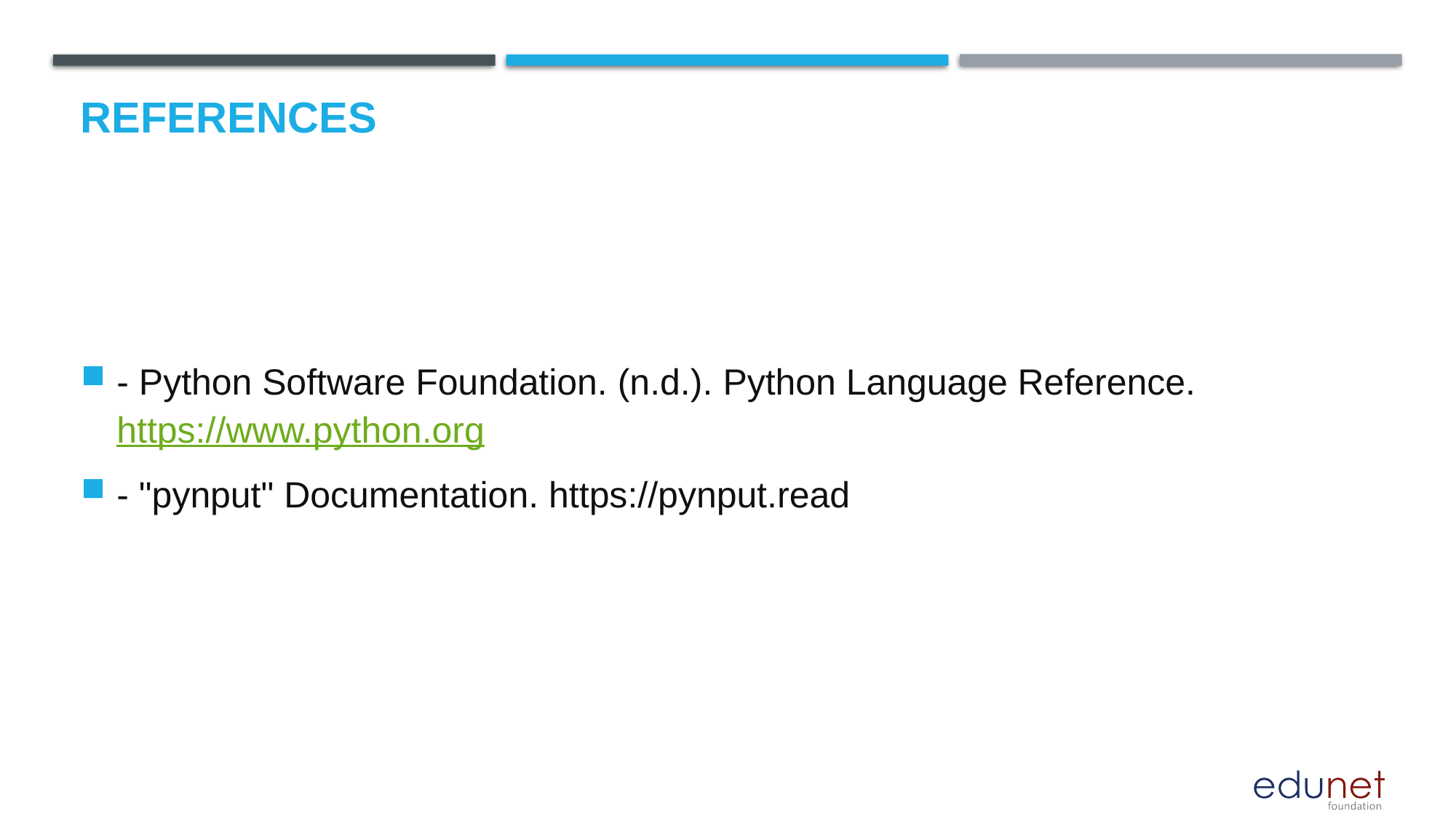

# References
- Python Software Foundation. (n.d.). Python Language Reference. https://www.python.org
- "pynput" Documentation. https://pynput.read